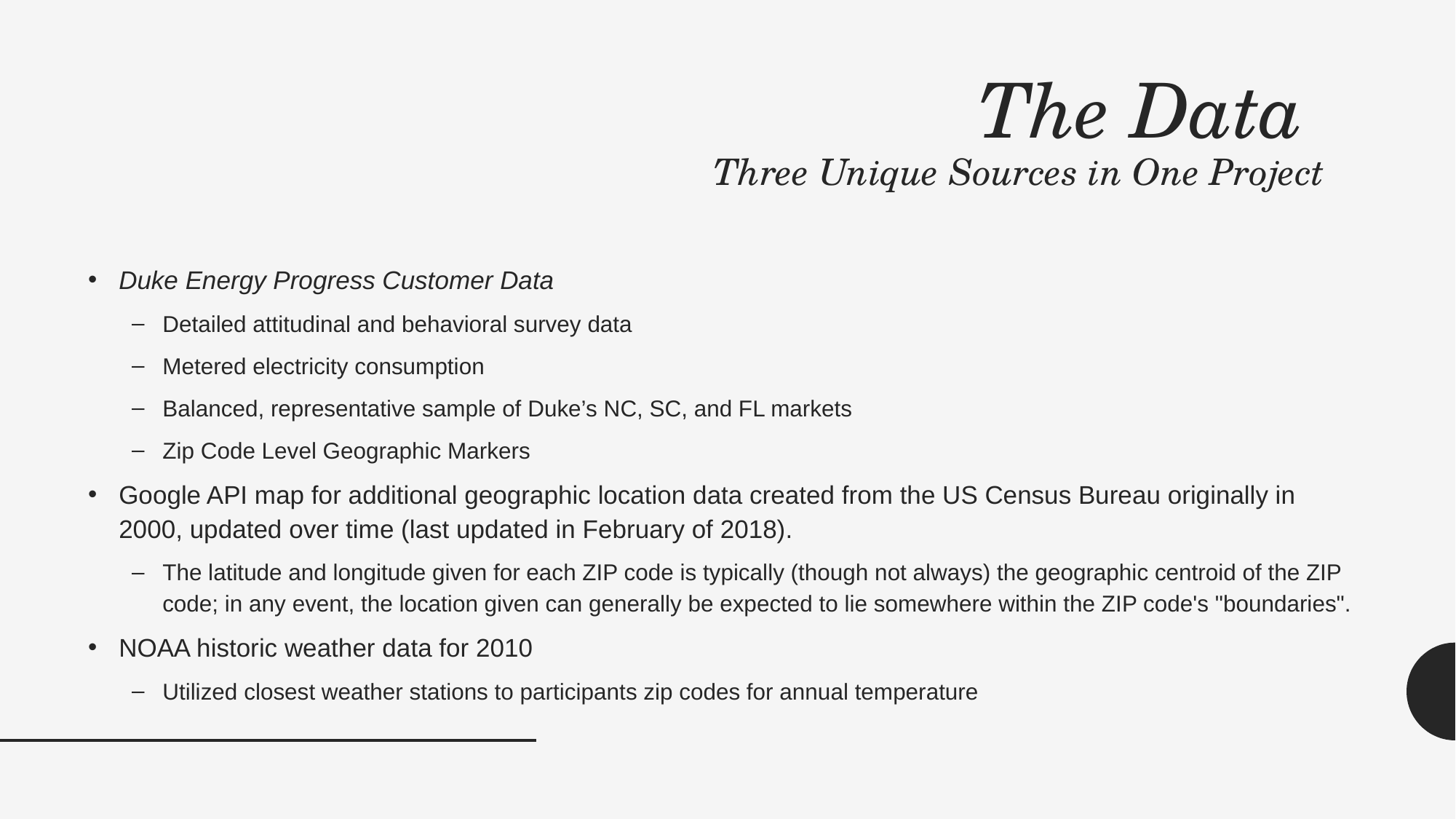

# The Data Three Unique Sources in One Project
Duke Energy Progress Customer Data
Detailed attitudinal and behavioral survey data
Metered electricity consumption
Balanced, representative sample of Duke’s NC, SC, and FL markets
Zip Code Level Geographic Markers
Google API map for additional geographic location data created from the US Census Bureau originally in 2000, updated over time (last updated in February of 2018).
The latitude and longitude given for each ZIP code is typically (though not always) the geographic centroid of the ZIP code; in any event, the location given can generally be expected to lie somewhere within the ZIP code's "boundaries".
NOAA historic weather data for 2010
Utilized closest weather stations to participants zip codes for annual temperature